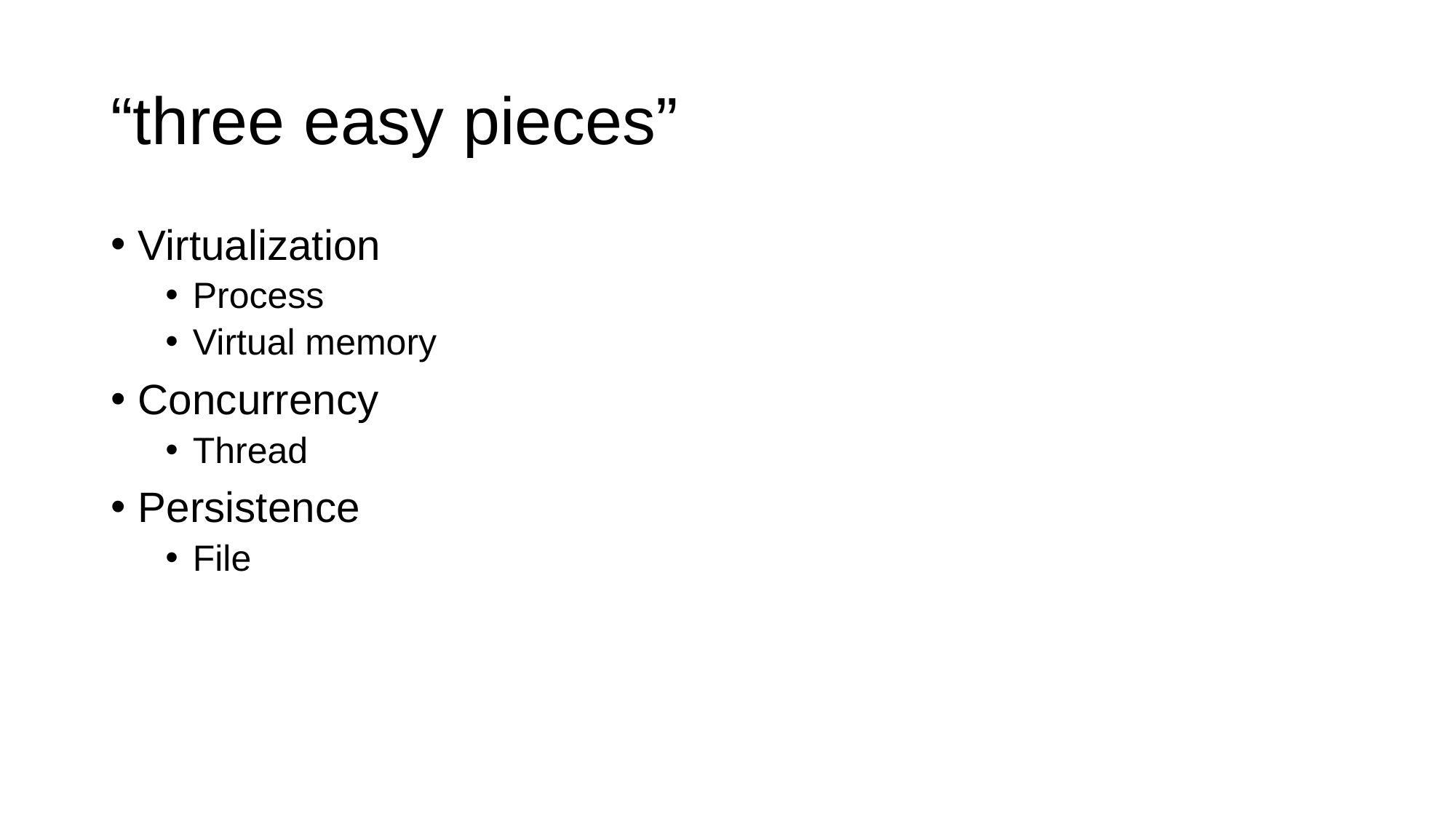

# “three easy pieces”
Virtualization
Process
Virtual memory
Concurrency
Thread
Persistence
File